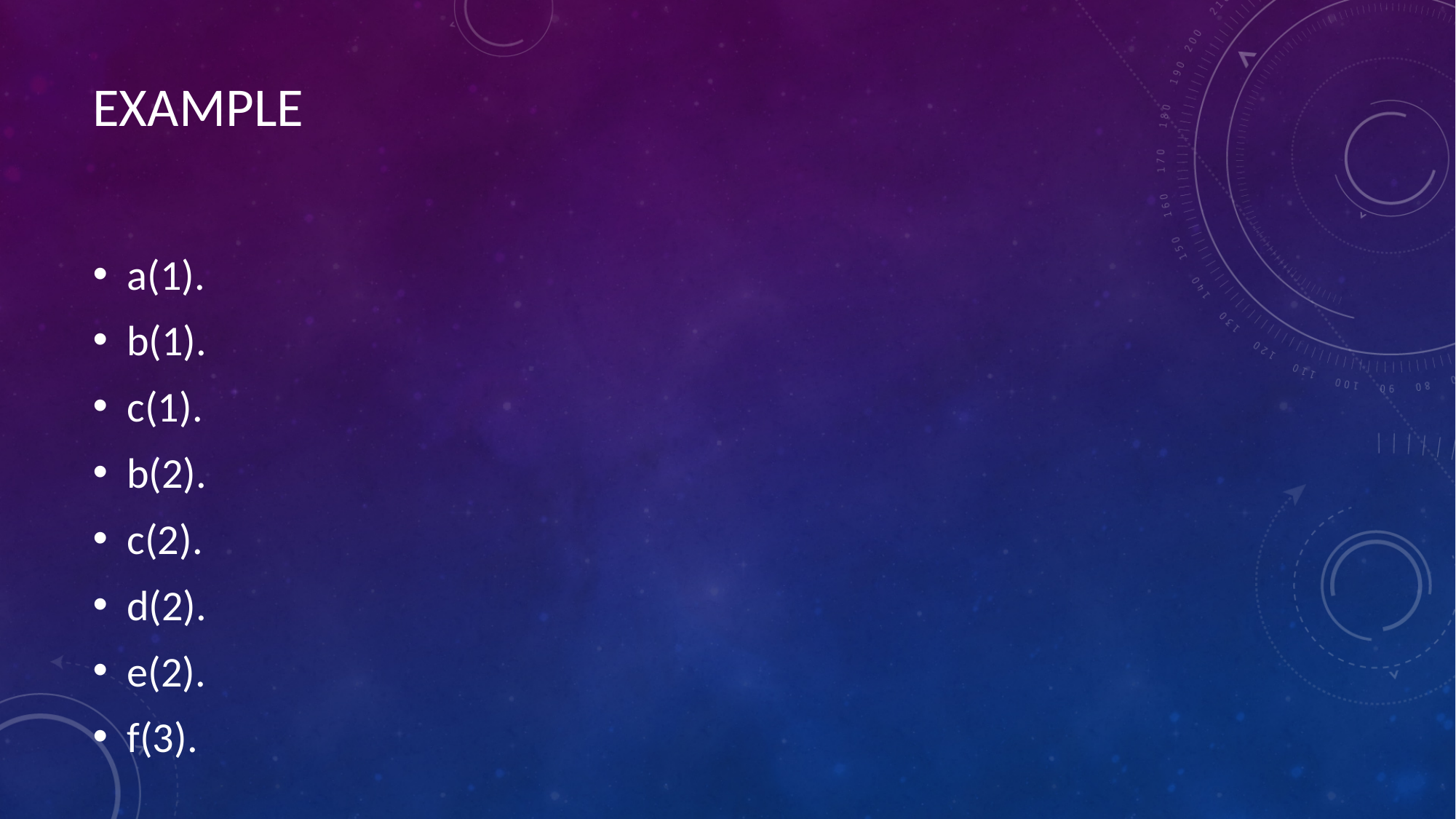

# Example
a(1).
b(1).
c(1).
b(2).
c(2).
d(2).
e(2).
f(3).